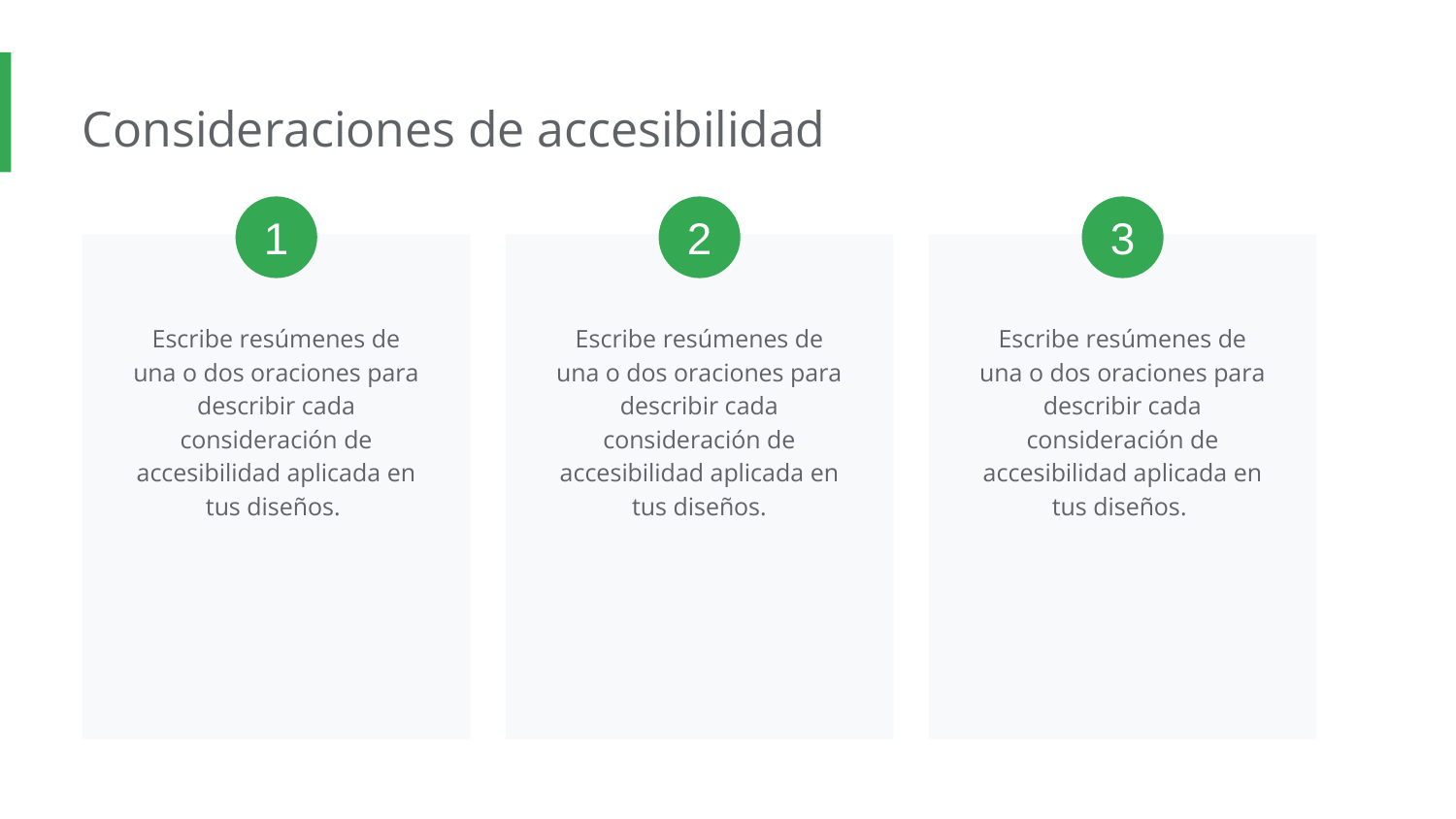

Consideraciones de accesibilidad
1
2
3

Escribe resúmenes de una o dos oraciones para describir cada consideración de accesibilidad aplicada en tus diseños.
Escribe resúmenes de una o dos oraciones para describir cada consideración de accesibilidad aplicada en tus diseños.
Escribe resúmenes de una o dos oraciones para describir cada consideración de accesibilidad aplicada en tus diseños.